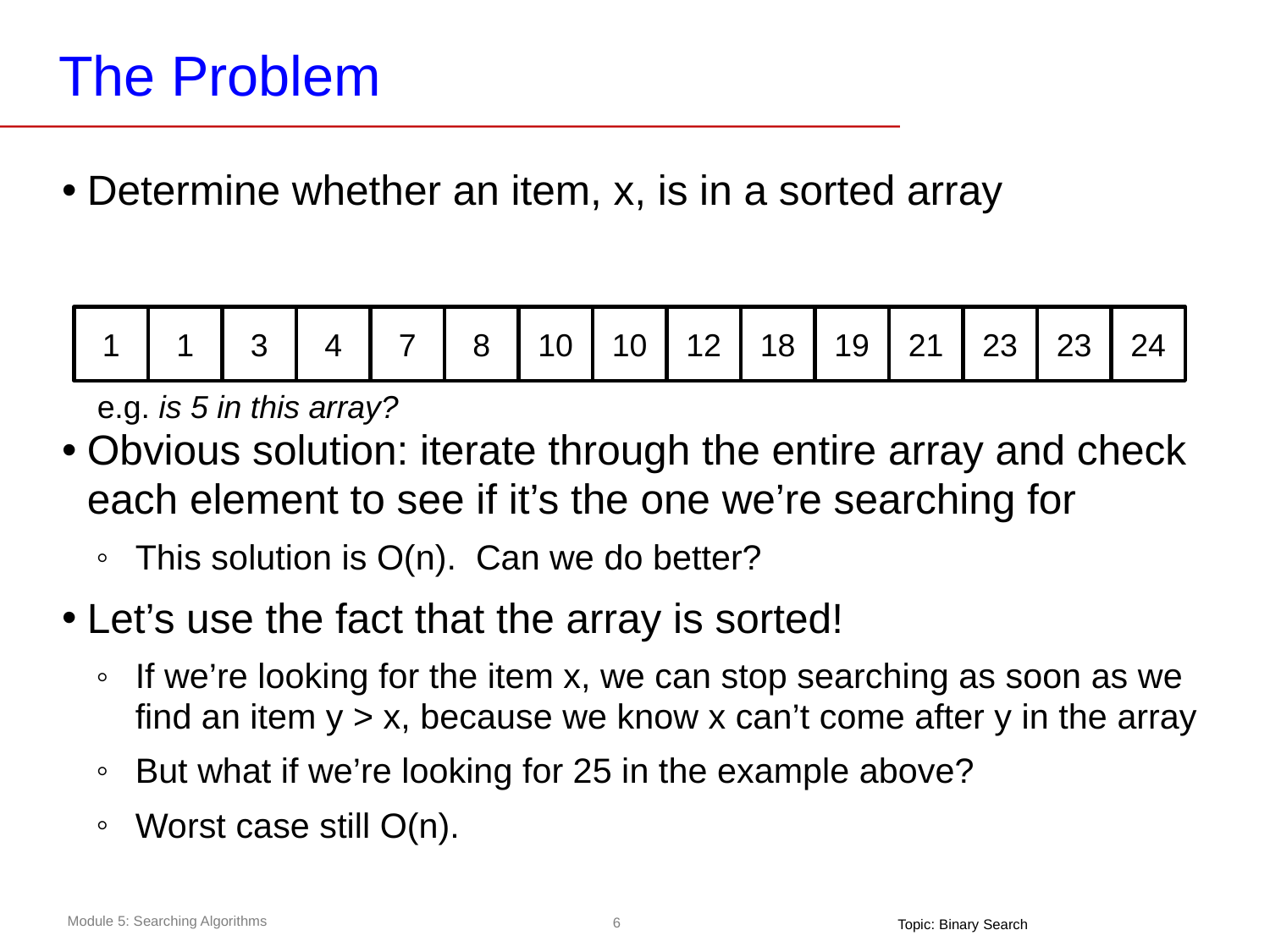

# The Problem
Determine whether an item, x, is in a sorted array

Obvious solution: iterate through the entire array and check each element to see if it’s the one we’re searching for
This solution is O(n).  Can we do better?
Let’s use the fact that the array is sorted!
If we’re looking for the item x, we can stop searching as soon as we find an item y > x, because we know x can’t come after y in the array
But what if we’re looking for 25 in the example above?
Worst case still O(n).
1
1
3
4
7
8
10
10
12
18
19
21
23
23
24
e.g. is 5 in this array?
Topic: Binary Search